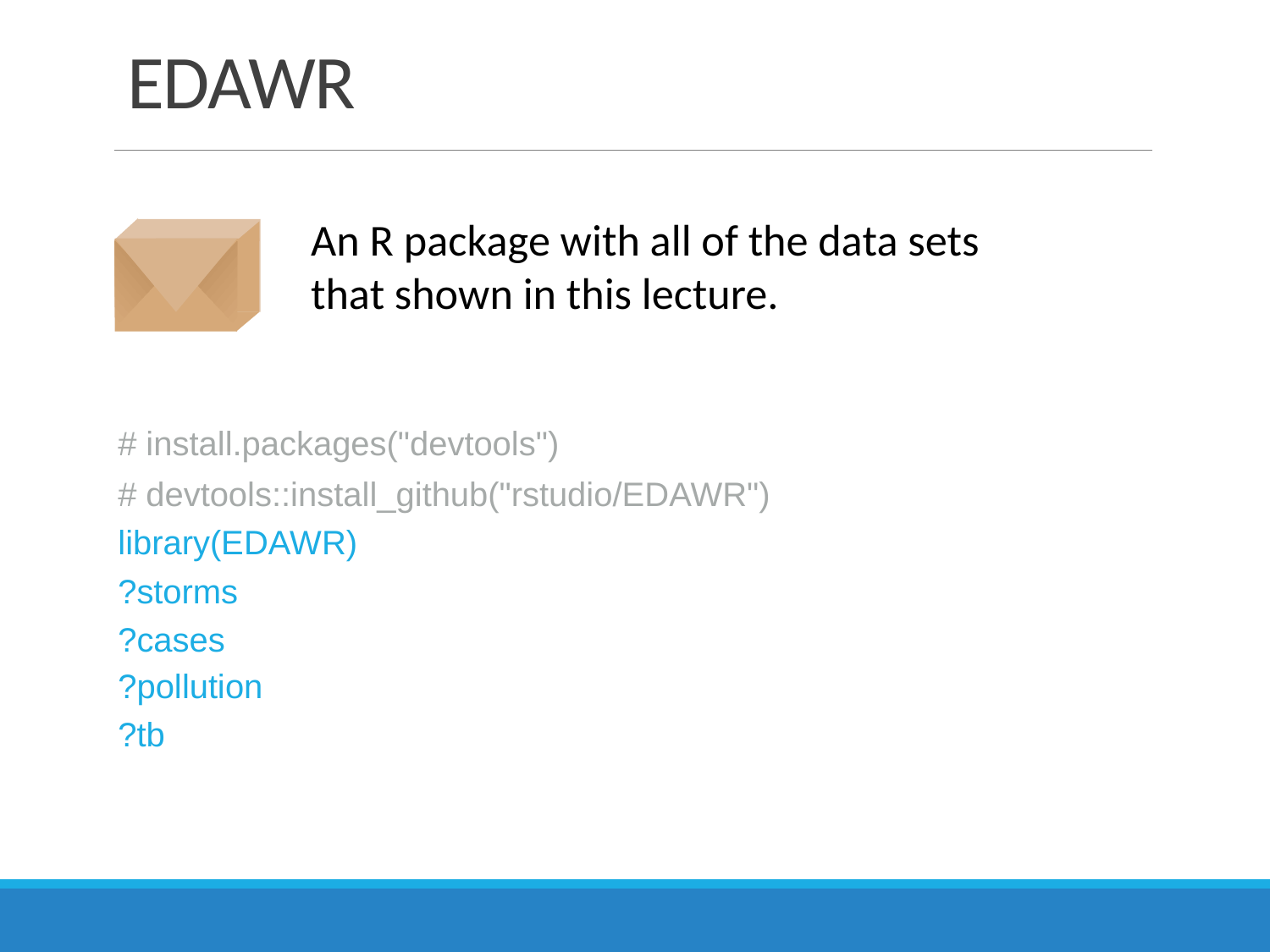

# EDAWR
An R package with all of the data sets that shown in this lecture.

# install.packages("devtools")
# devtools::install_github("rstudio/EDAWR")
library(EDAWR)
?storms
?cases
?pollution
?tb